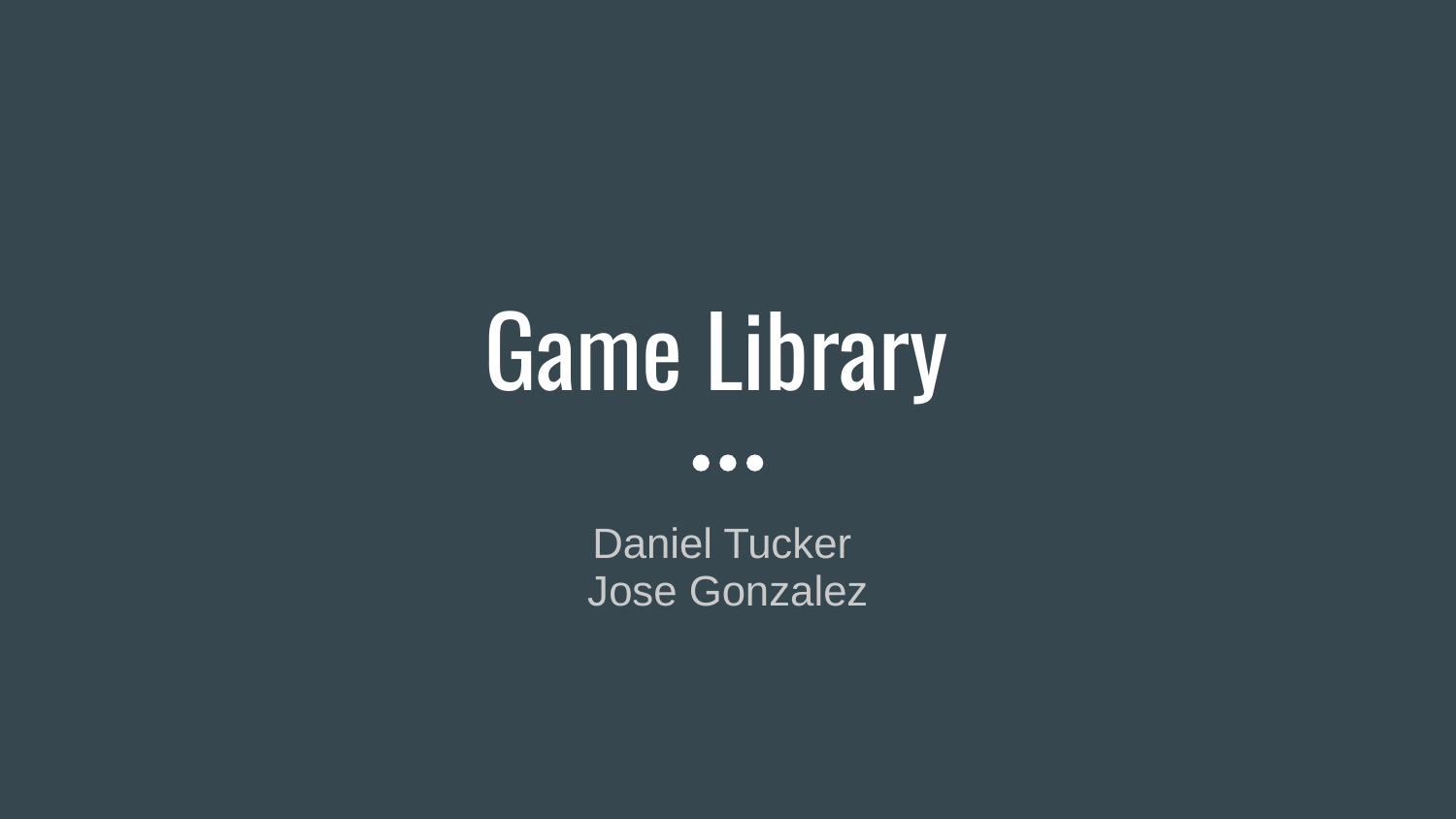

# Game Library
Daniel Tucker
Jose Gonzalez